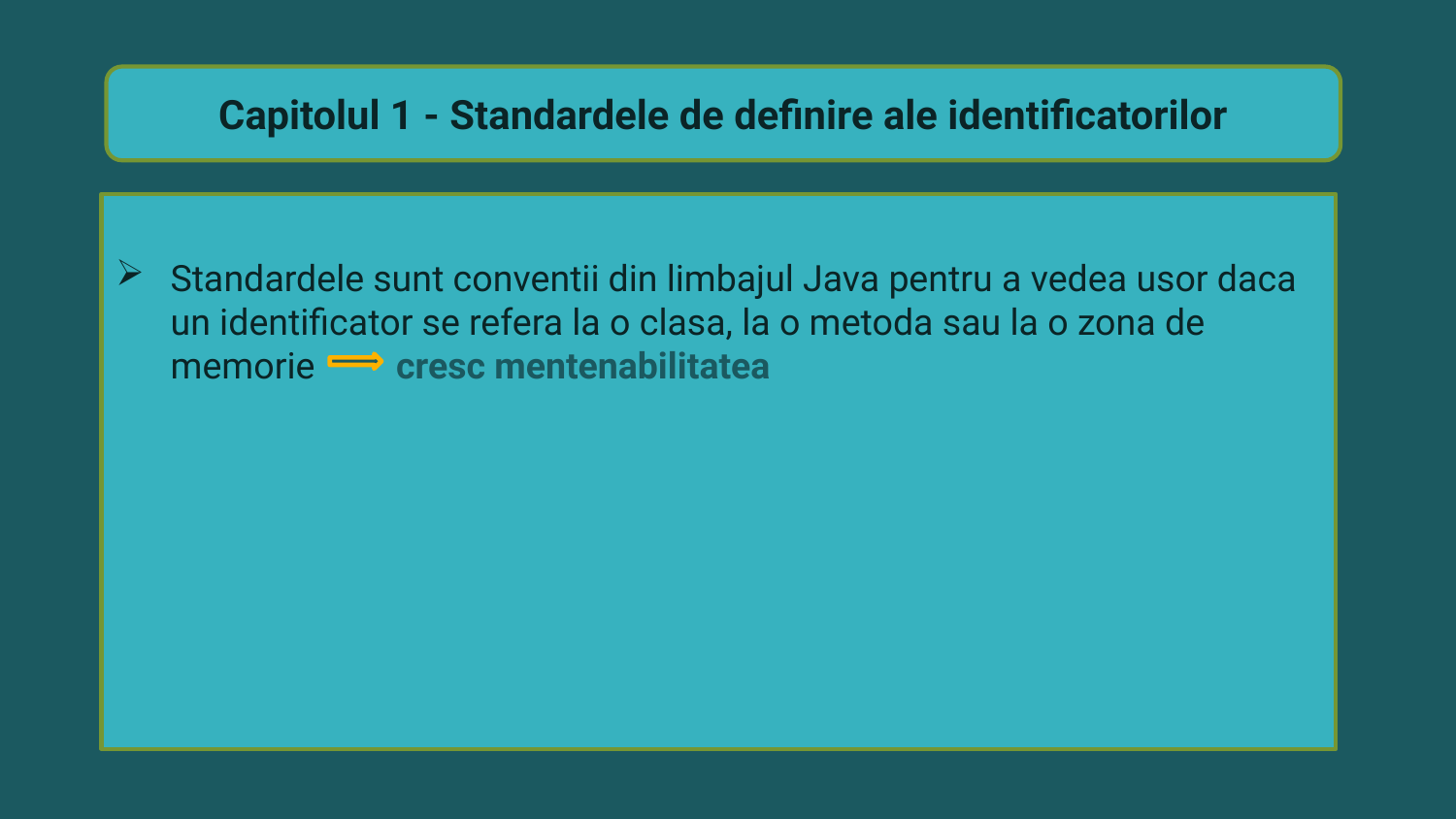

Capitolul 1 - Standardele de definire ale identificatorilor

Standardele sunt conventii din limbajul Java pentru a vedea usor daca un identificator se refera la o clasa, la o metoda sau la o zona de memorie         cresc mentenabilitatea